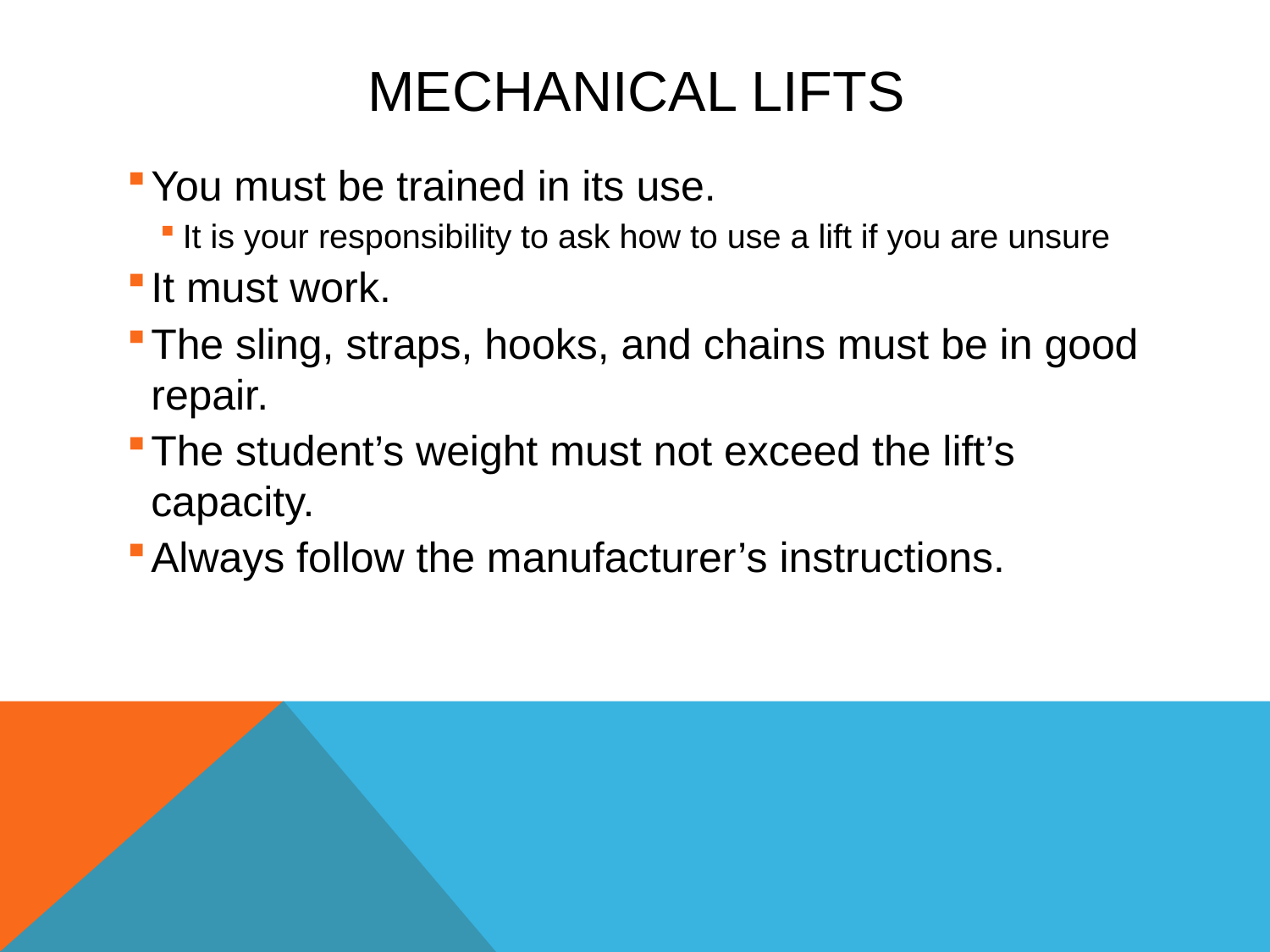

# Mechanical Lifts
You must be trained in its use.
It is your responsibility to ask how to use a lift if you are unsure
It must work.
The sling, straps, hooks, and chains must be in good repair.
The student’s weight must not exceed the lift’s capacity.
Always follow the manufacturer’s instructions.